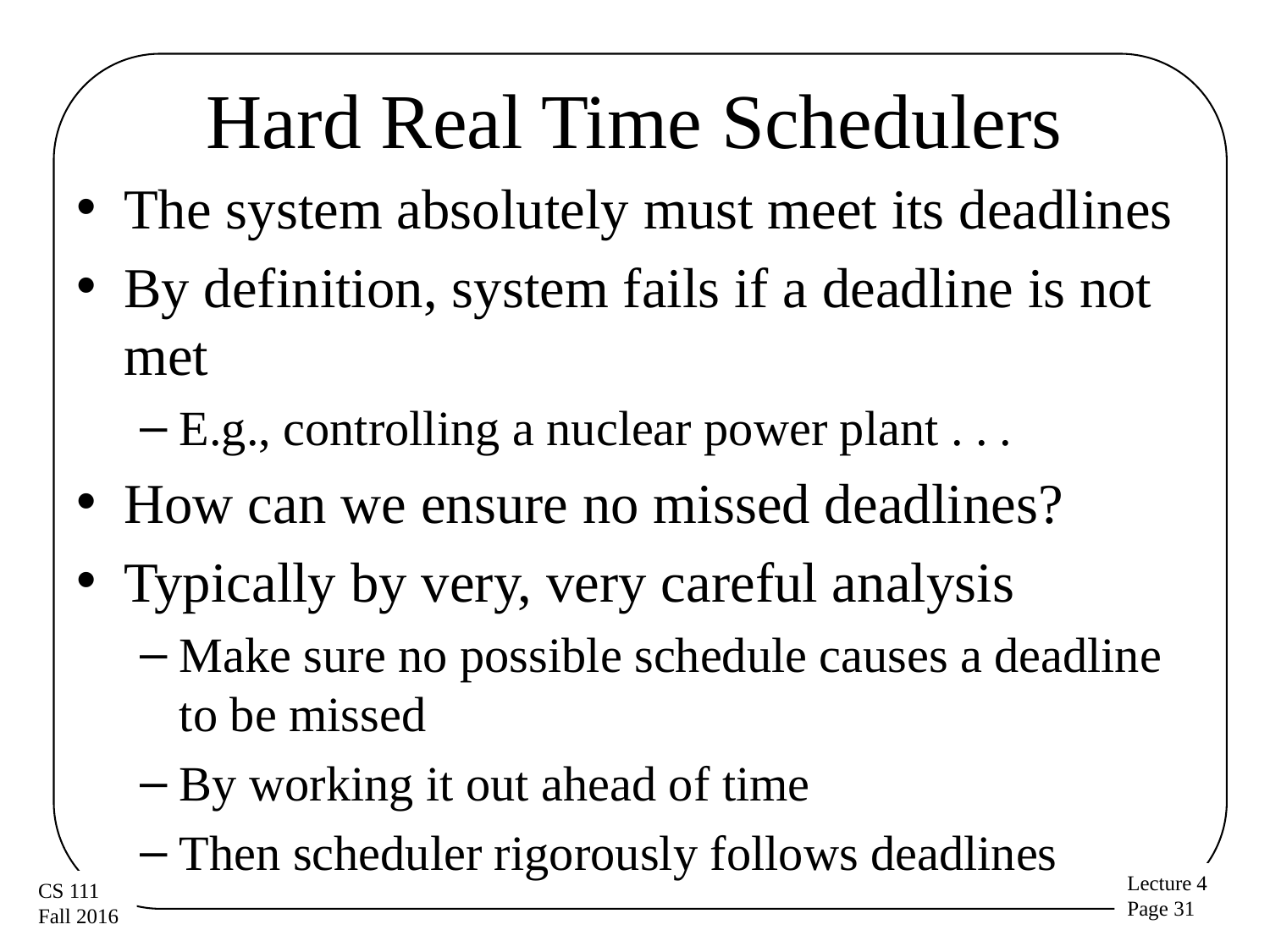

# Hard Real Time Schedulers
The system absolutely must meet its deadlines
By definition, system fails if a deadline is not met
E.g., controlling a nuclear power plant . . .
How can we ensure no missed deadlines?
Typically by very, very careful analysis
Make sure no possible schedule causes a deadline to be missed
By working it out ahead of time
Then scheduler rigorously follows deadlines